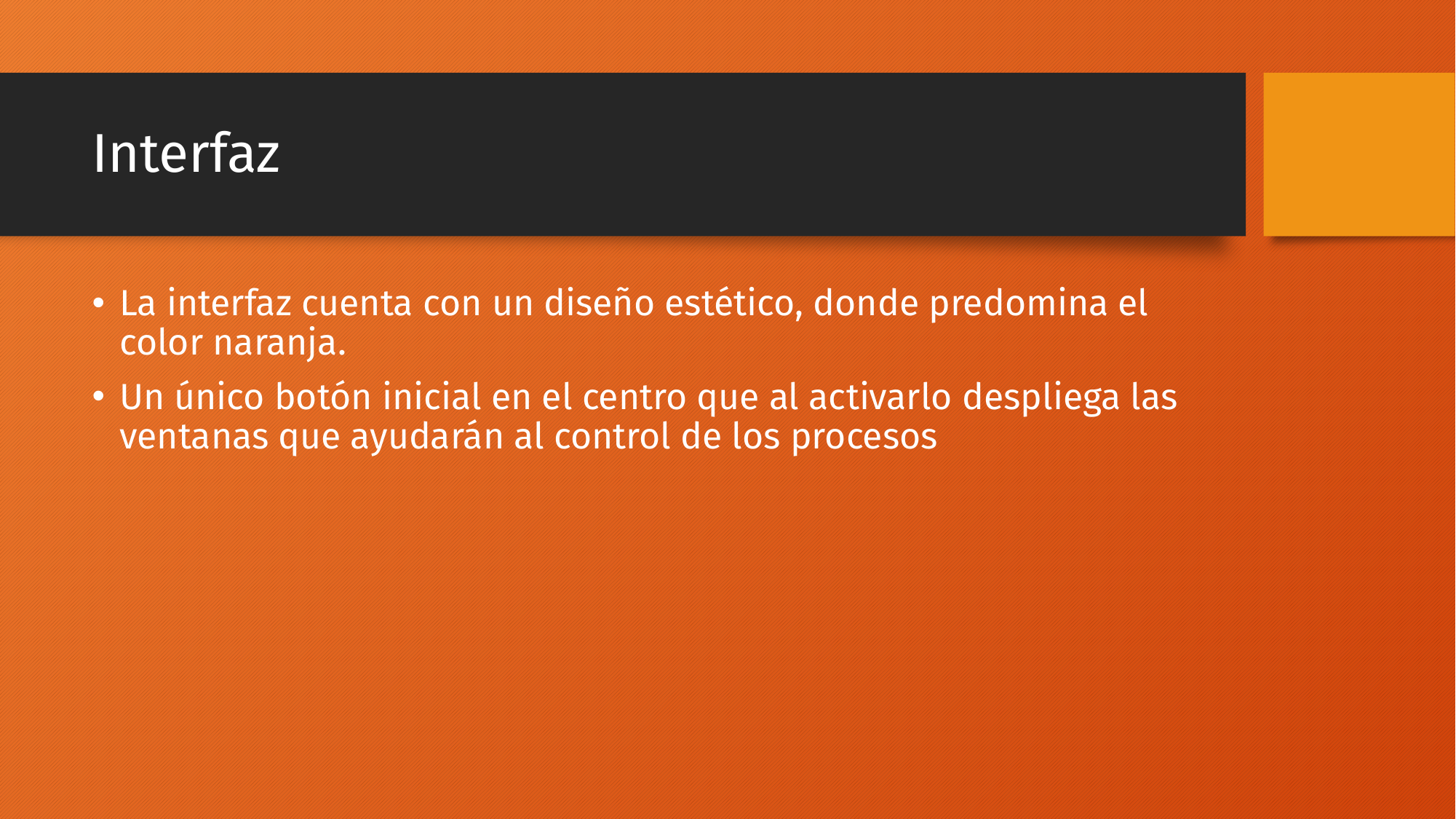

# Interfaz
La interfaz cuenta con un diseño estético, donde predomina el color naranja.
Un único botón inicial en el centro que al activarlo despliega las ventanas que ayudarán al control de los procesos